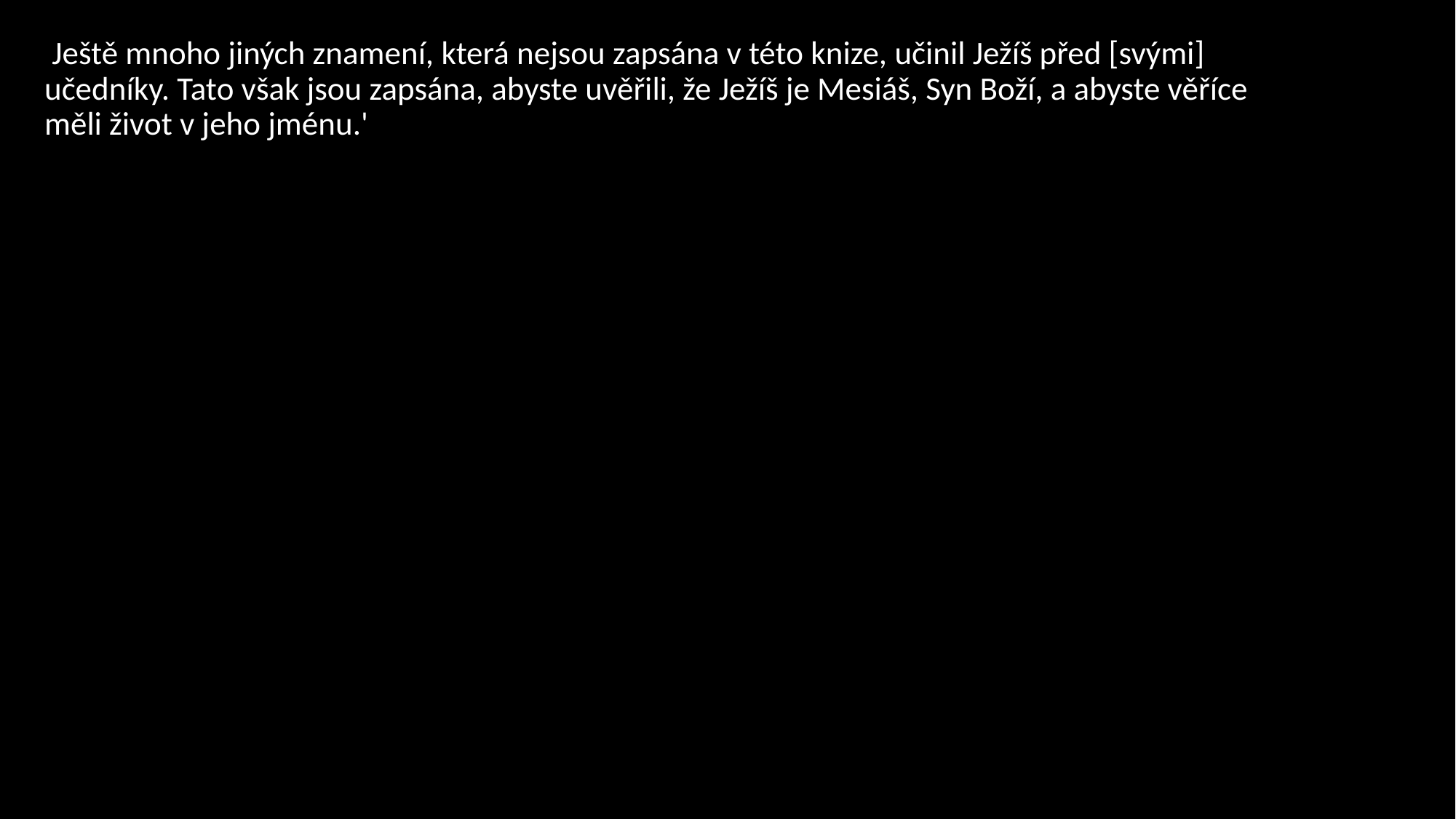

Ještě mnoho jiných znamení, která nejsou zapsána v této knize, učinil Ježíš před [svými] učedníky. Tato však jsou zapsána, abyste uvěřili, že Ježíš je Mesiáš, Syn Boží, a abyste věříce měli život v jeho jménu.'o je smlouva, kterou uzavřu s domem izraelským po oněch dnech, praví Hospodin: Dám své zákony do jejich mysli a napíšu jim je na srdce. Budu jim Bohem a oni budou mým lidem. Pak už nebude učit druh druha a bratr bratra a nebude vybízet: ‚Poznej Pána,‘ protože mě budou znát všichni, od nejmenšího až po největšího. Slituji se nad jejich nepravostmi a na jejich hříchy už nevzpomenu.‘
Když Bůh mluví o nové smlouvě, říká tím, že první je zastaralá. Co je zastaralé a vetché, blíží se zániku.